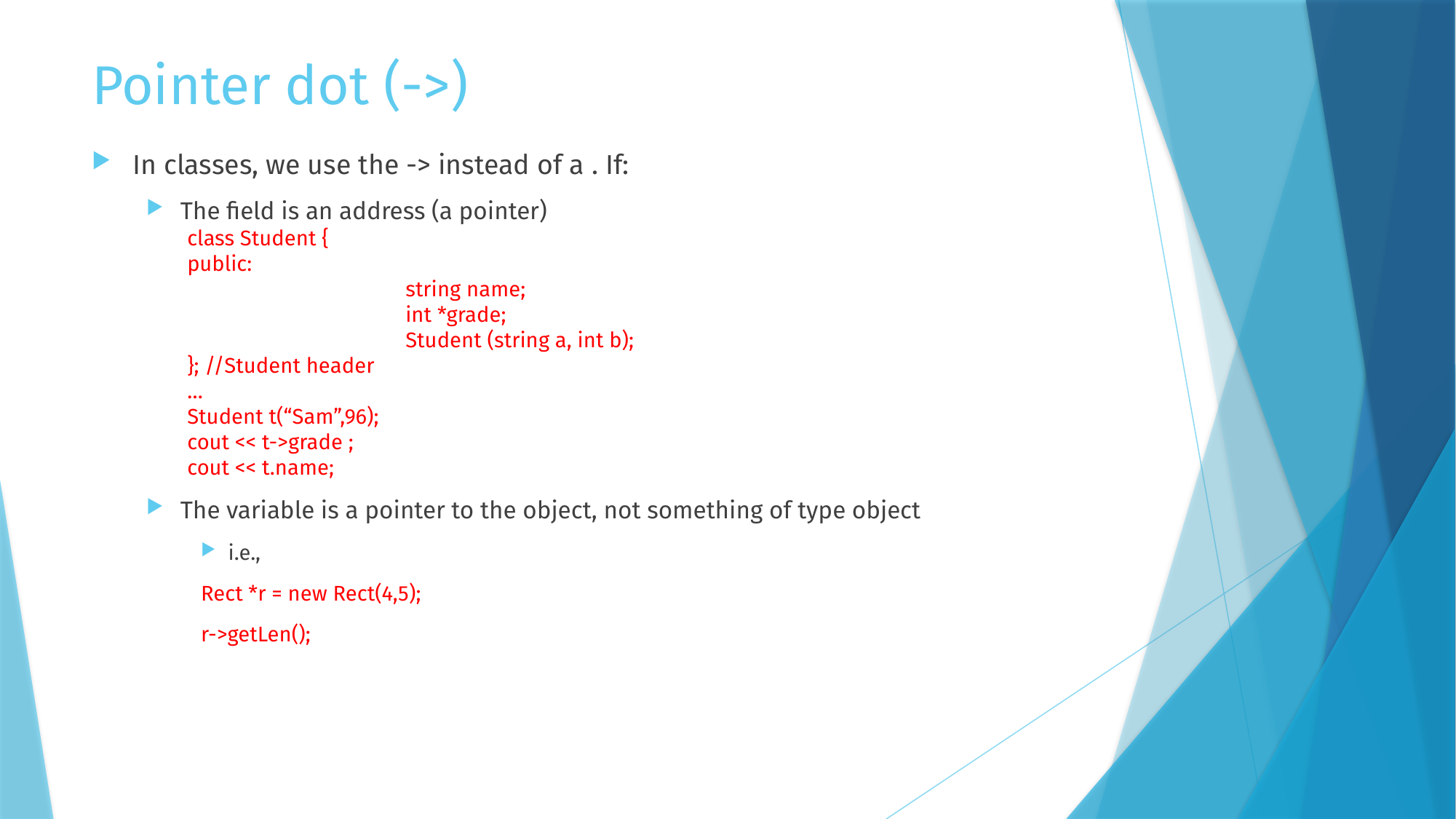

# Pointer dot (->)
In classes, we use the -> instead of a . If:
The field is an address (a pointer)
class Student {
public:
		string name;
		int *grade;
		Student (string a, int b);
}; //Student header
…
Student t(“Sam”,96);
cout << t->grade ;
cout << t.name;
The variable is a pointer to the object, not something of type object
i.e.,
Rect *r = new Rect(4,5);
r->getLen();